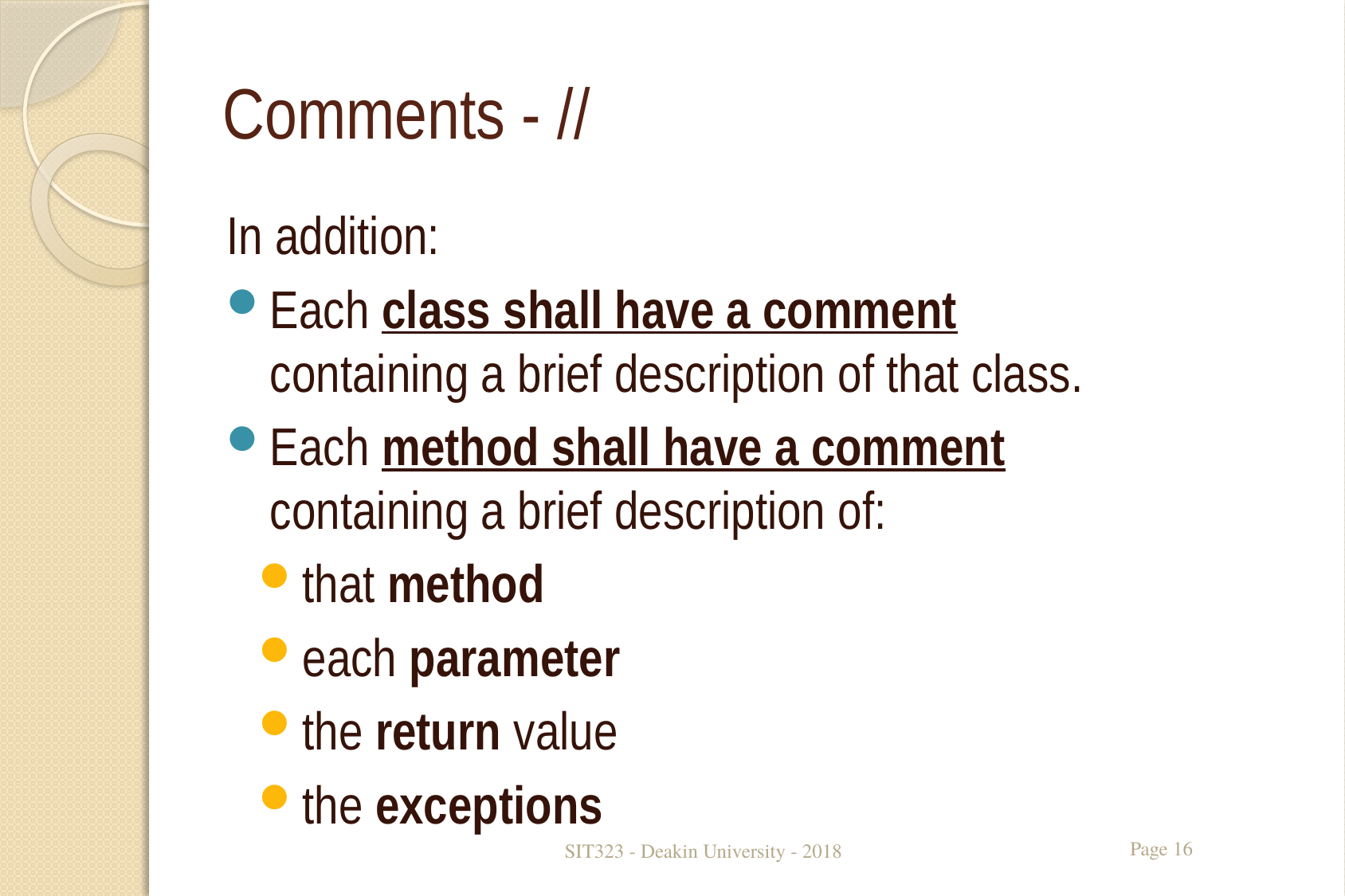

# Comments - //
In addition:
Each class shall have a comment
containing a brief description of that class.
Each method shall have a comment
containing a brief description of:
that method
each parameter
the return value
the exceptions
SIT323 - Deakin University - 2018
Page 16